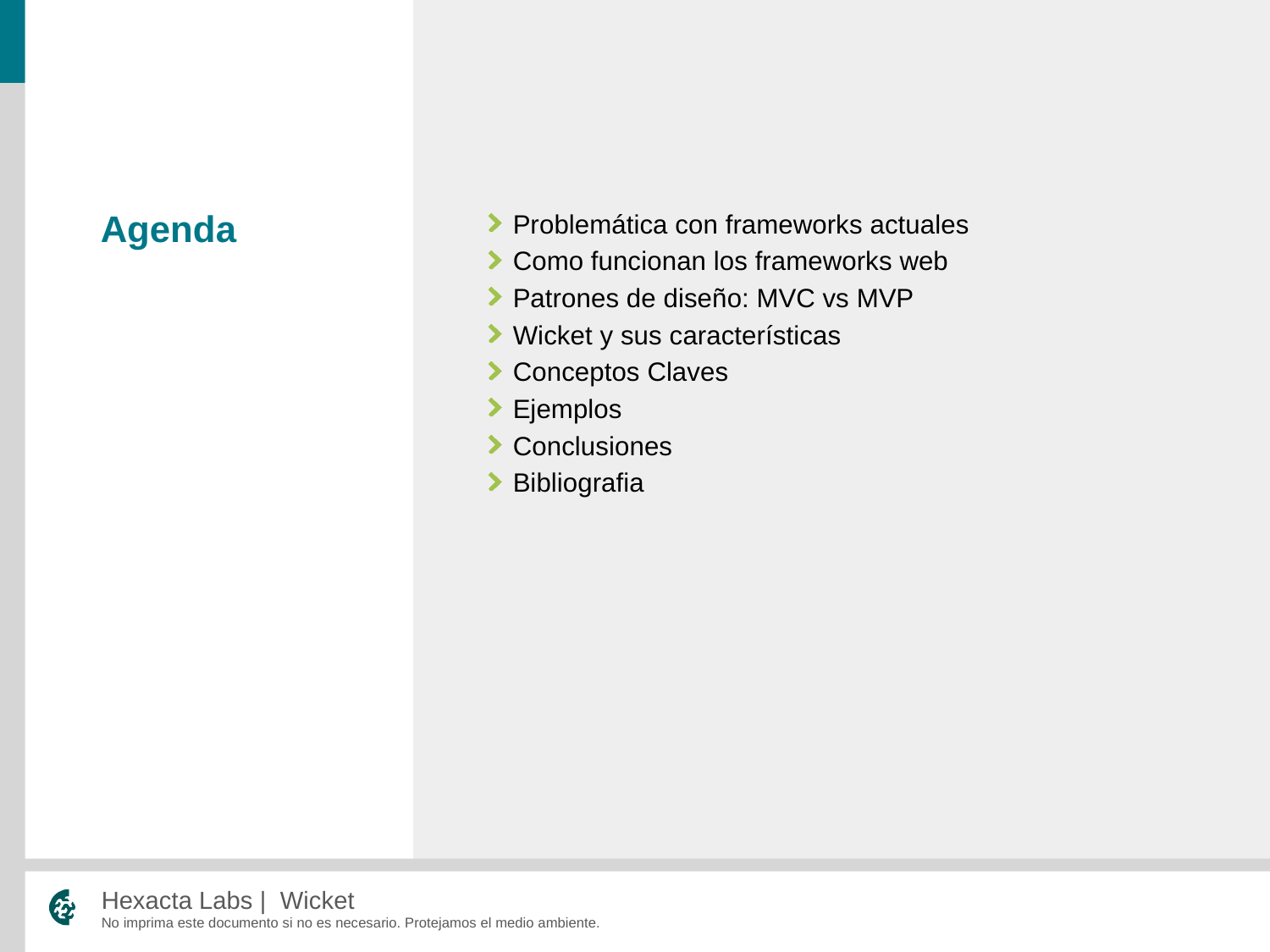

Problemática con frameworks actuales
Como funcionan los frameworks web
Patrones de diseño: MVC vs MVP
Wicket y sus características
Conceptos Claves
Ejemplos
Conclusiones
Bibliografia